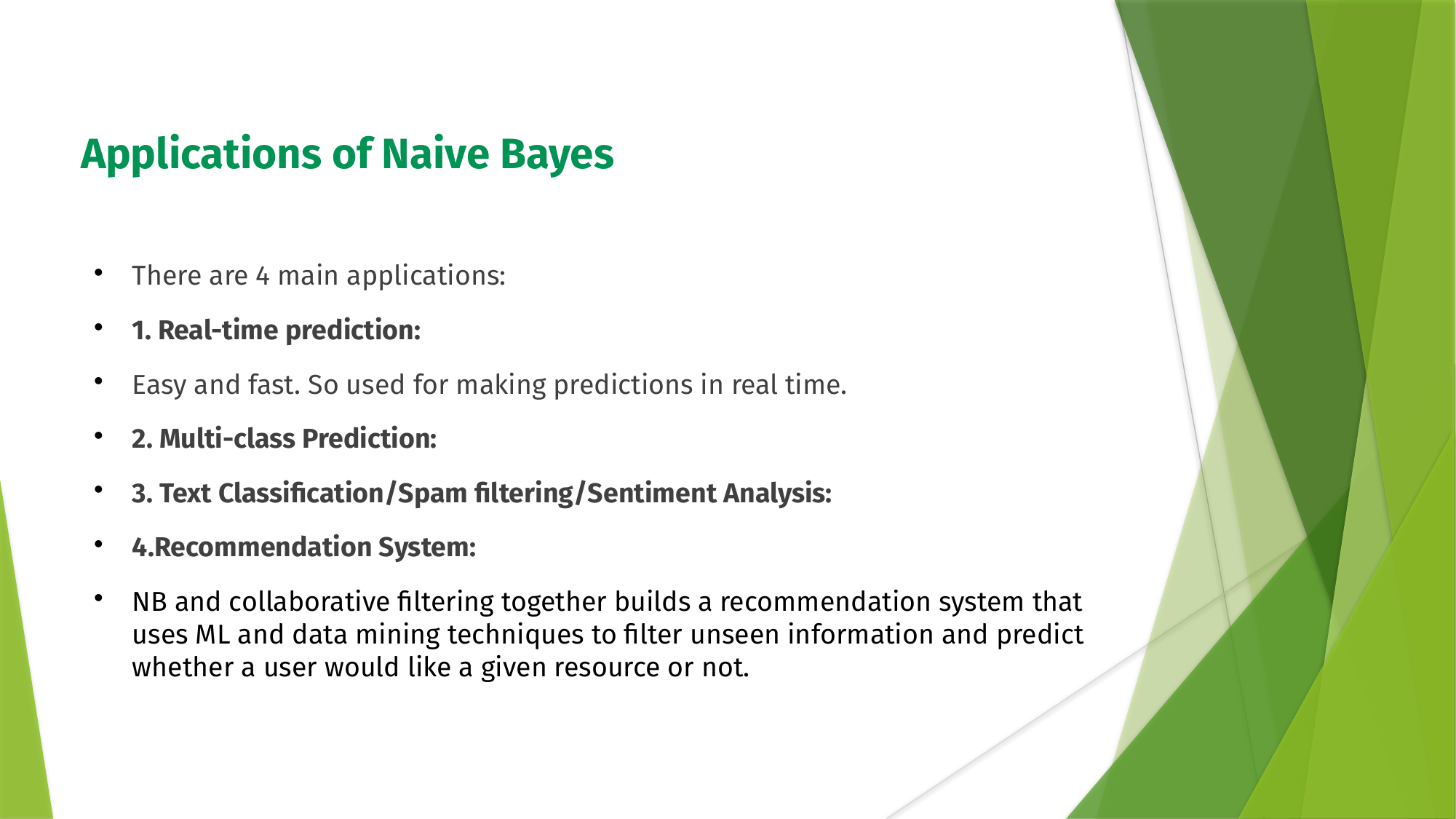

Applications of Naive Bayes
There are 4 main applications:
1. Real-time prediction:
Easy and fast. So used for making predictions in real time.
2. Multi-class Prediction:
3. Text Classification/Spam filtering/Sentiment Analysis:
4.Recommendation System:
NB and collaborative filtering together builds a recommendation system that uses ML and data mining techniques to filter unseen information and predict whether a user would like a given resource or not.